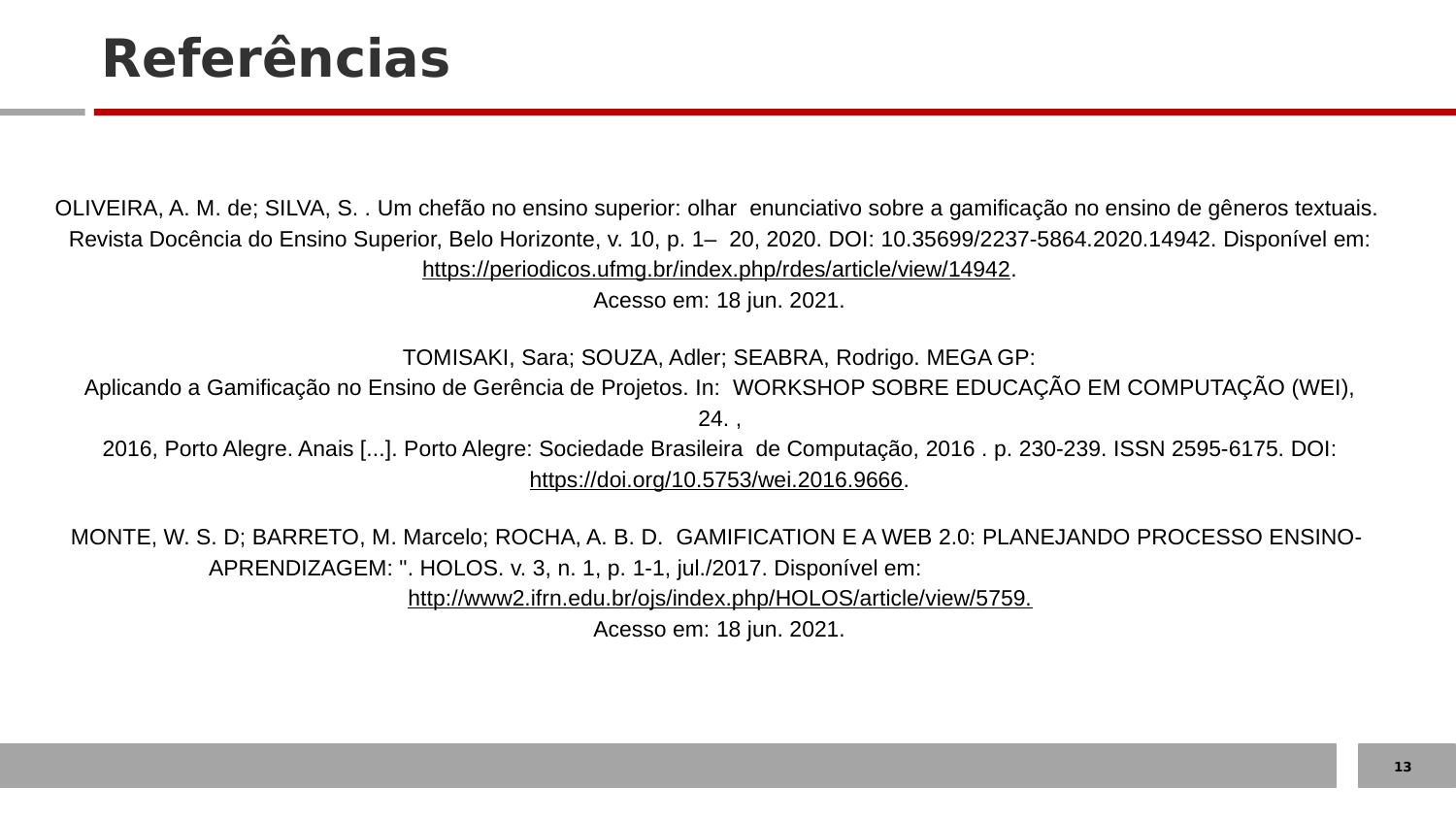

# Referências
OLIVEIRA, A. M. de; SILVA, S. . Um chefão no ensino superior: olhar  enunciativo sobre a gamificação no ensino de gêneros textuais.  Revista Docência do Ensino Superior, Belo Horizonte, v. 10, p. 1–  20, 2020. DOI: 10.35699/2237-5864.2020.14942. Disponível em:
https://periodicos.ufmg.br/index.php/rdes/article/view/14942.
Acesso em: 18 jun. 2021.

TOMISAKI, Sara; SOUZA, Adler; SEABRA, Rodrigo. MEGA GP:
Aplicando a Gamificação no Ensino de Gerência de Projetos. In:  WORKSHOP SOBRE EDUCAÇÃO EM COMPUTAÇÃO (WEI), 24. ,
2016, Porto Alegre. Anais [...]. Porto Alegre: Sociedade Brasileira  de Computação, 2016 . p. 230-239. ISSN 2595-6175. DOI:
https://doi.org/10.5753/wei.2016.9666.

MONTE, W. S. D; BARRETO, M. Marcelo; ROCHA, A. B. D.  GAMIFICATION E A WEB 2.0: PLANEJANDO PROCESSO ENSINO-  APRENDIZAGEM: ". HOLOS. v. 3, n. 1, p. 1-1, jul./2017. Disponível em:                                                 http://www2.ifrn.edu.br/ojs/index.php/HOLOS/article/view/5759.
Acesso em: 18 jun. 2021.
13